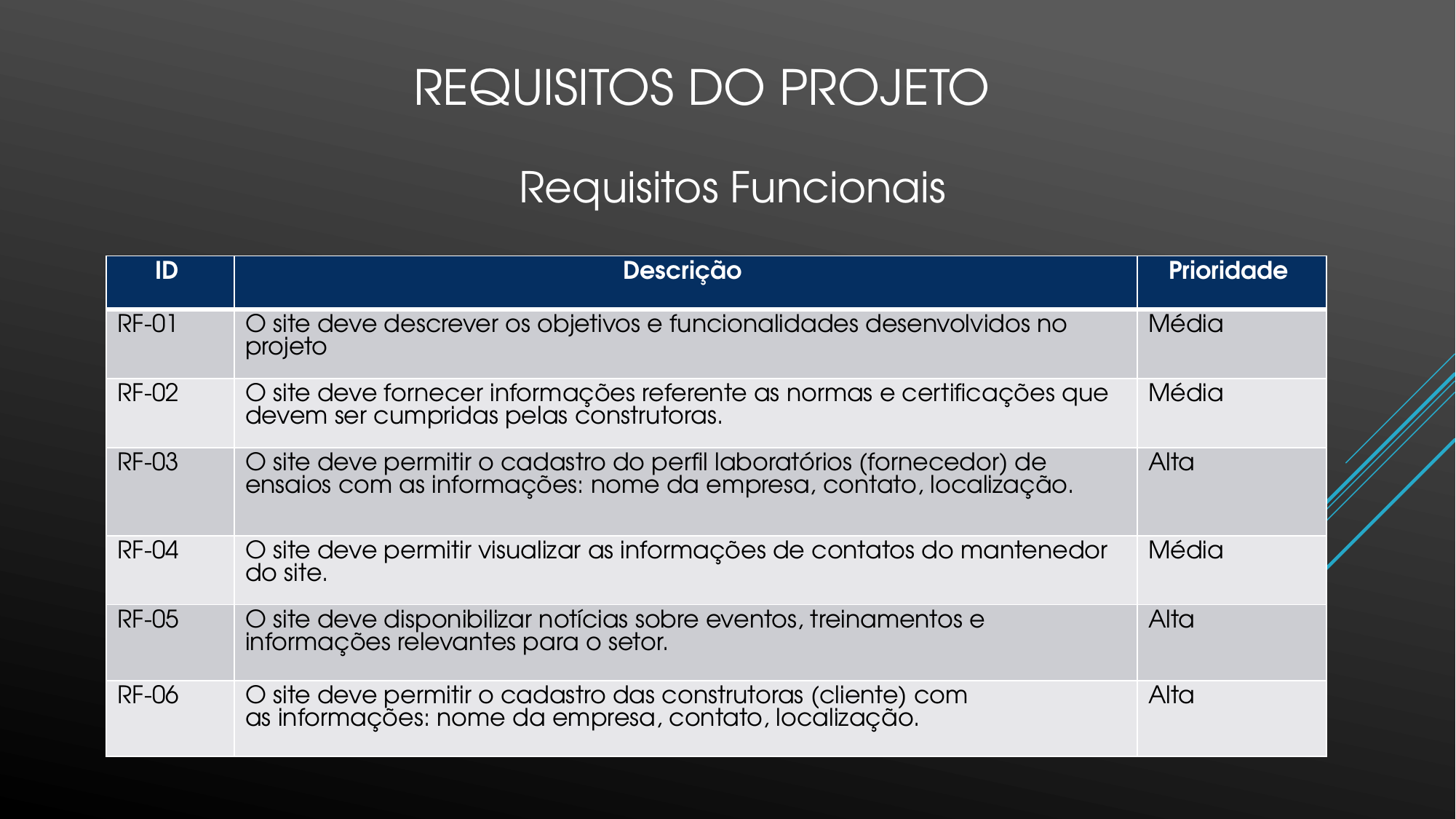

REQUISITOS do projeto
Requisitos Funcionais

| ID | Descrição | Prioridade |
| --- | --- | --- |
| RF-01 | O site deve descrever os objetivos e funcionalidades desenvolvidos no projeto | Média |
| RF-02 | O site deve fornecer informações referente as normas e certificações que devem ser cumpridas pelas construtoras. | Média |
| RF-03 | O site deve permitir o cadastro do perfil laboratórios (fornecedor) de ensaios com as informações: nome da empresa, contato, localização. | Alta |
| RF-04 | O site deve permitir visualizar as informações de contatos do mantenedor do site. | Média |
| RF-05 | O site deve disponibilizar notícias sobre eventos, treinamentos e informações relevantes para o setor. | Alta |
| RF-06 | O site deve permitir o cadastro das construtoras (cliente) com as informações: nome da empresa, contato, localização. | Alta |